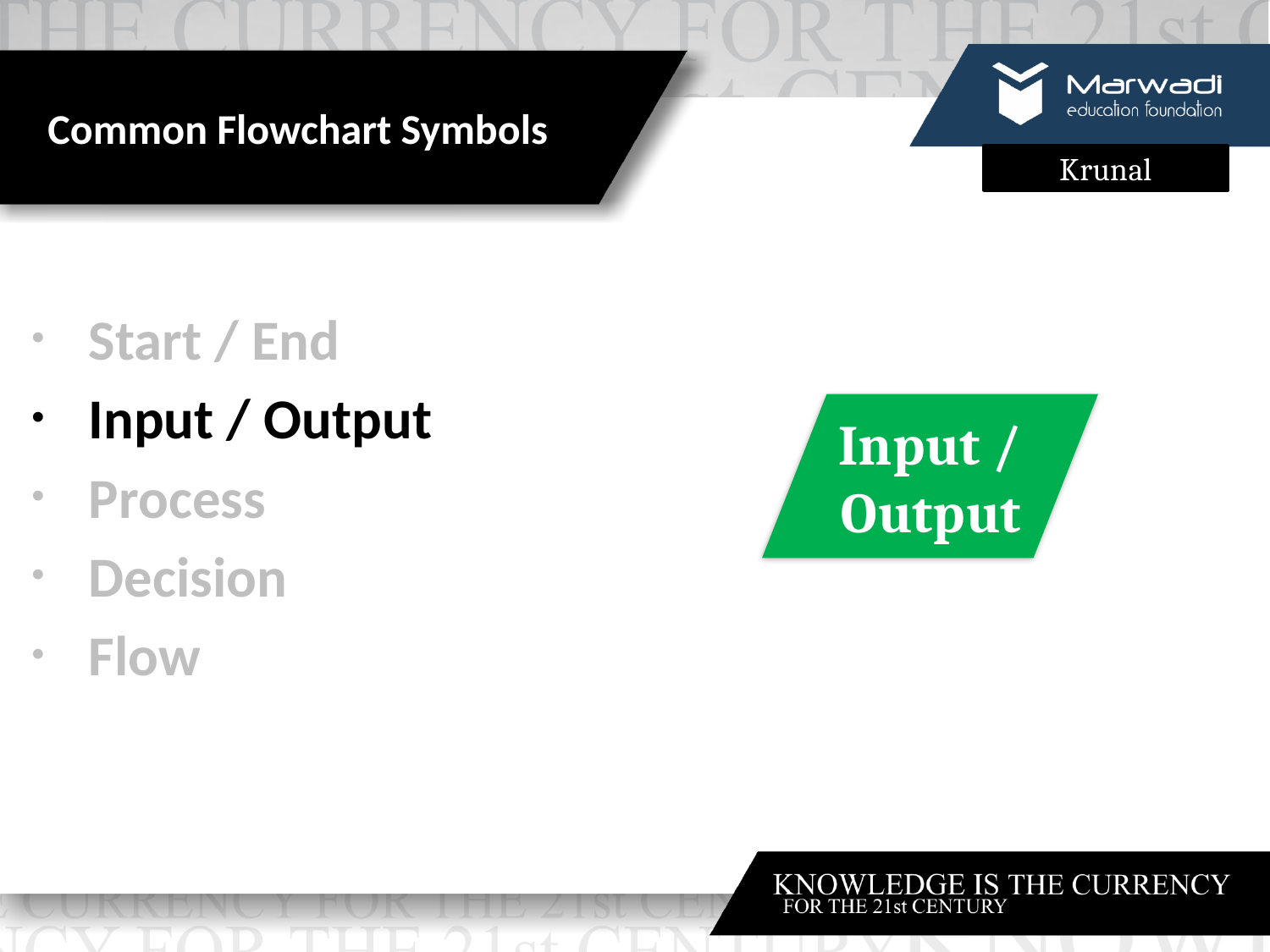

# Common Flowchart Symbols
Start / End
Input / Output
Process
Decision
Flow
Input / Output